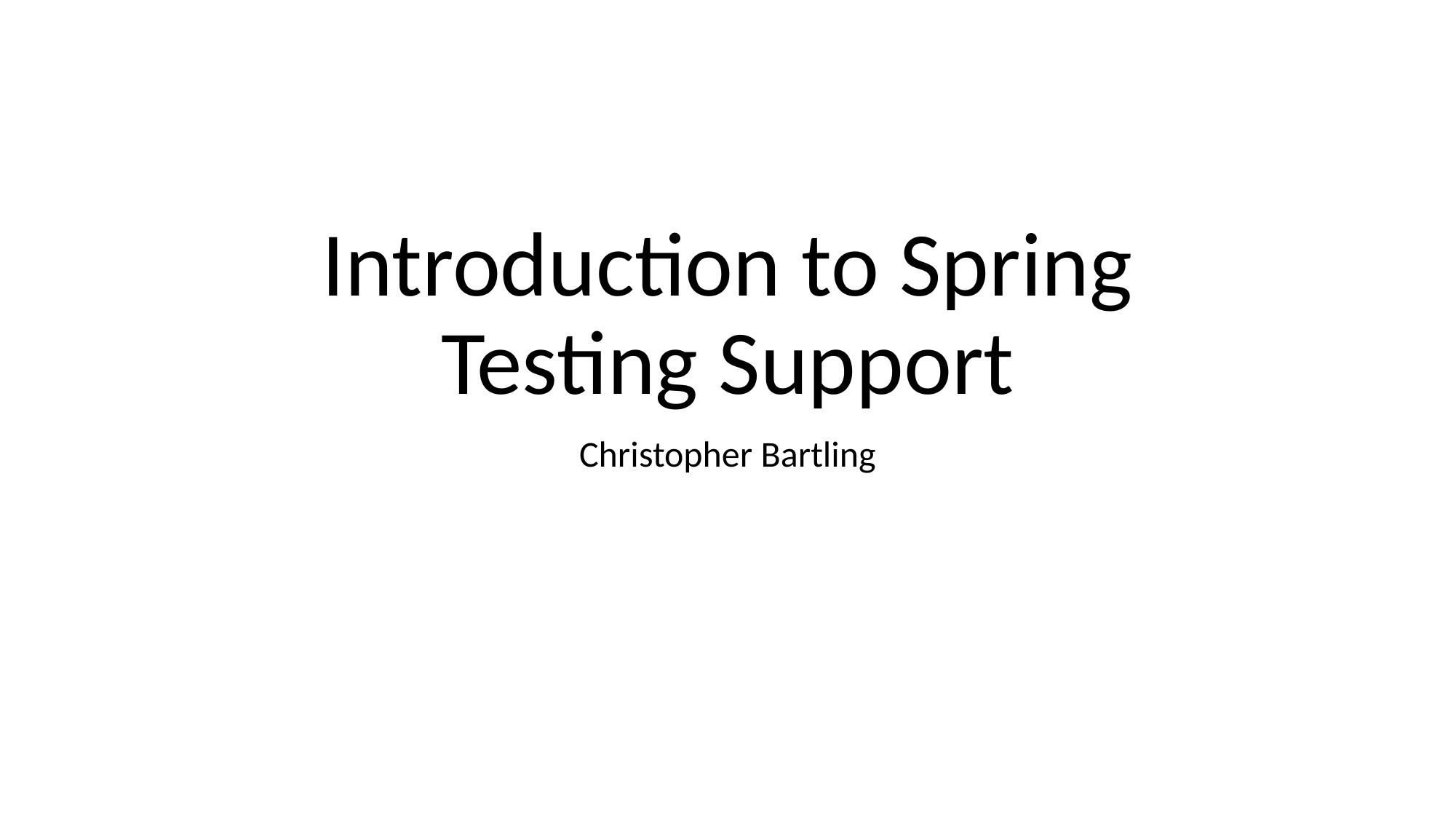

# Introduction to Spring Testing Support
Christopher Bartling